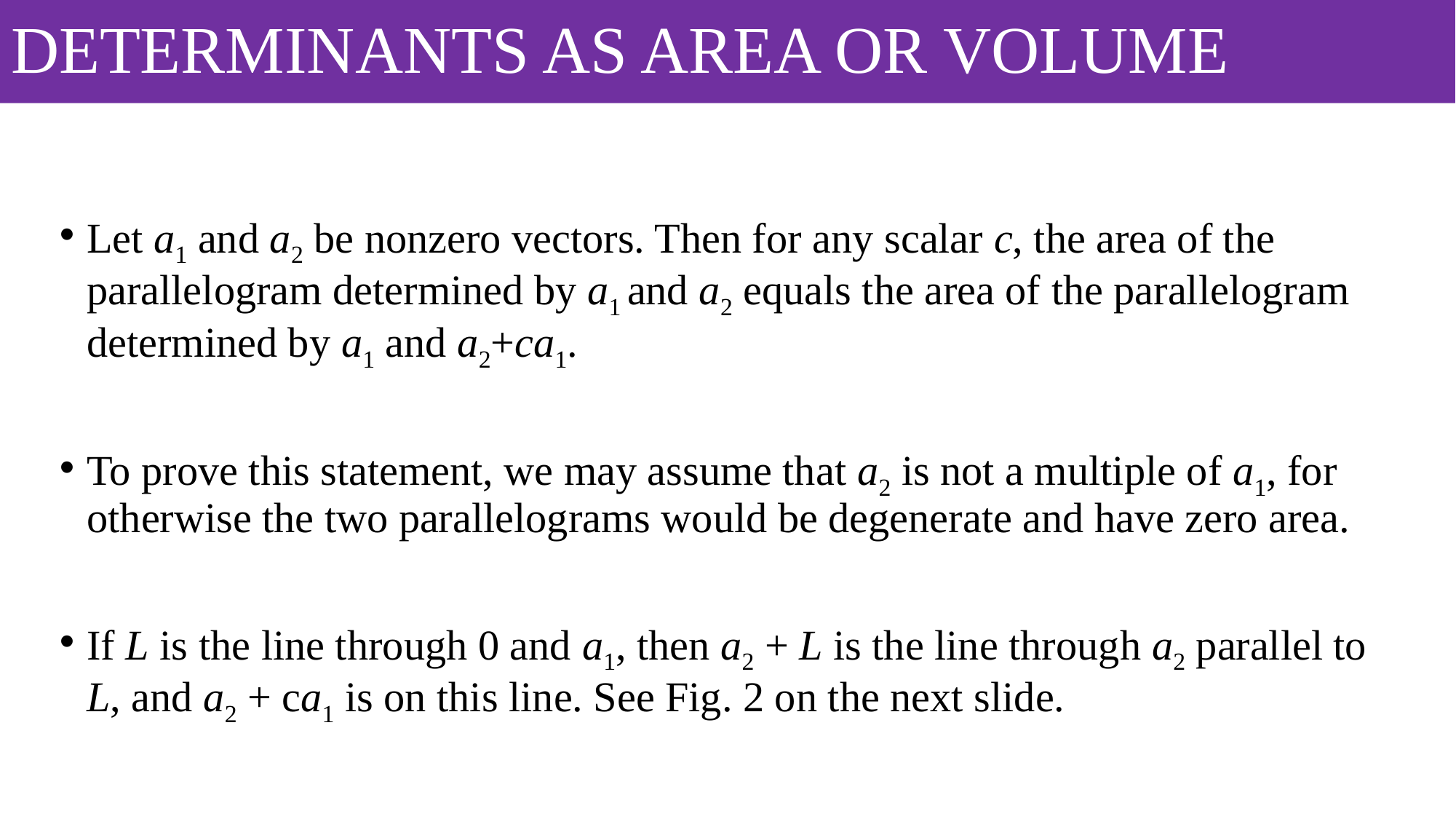

# DETERMINANTS AS AREA OR VOLUME

Let a1 and a2 be nonzero vectors. Then for any scalar c, the area of the parallelogram determined by a1 and a2 equals the area of the parallelogram determined by a1 and a2+ca1.

To prove this statement, we may assume that a2 is not a multiple of a1, for otherwise the two parallelograms would be degenerate and have zero area.

If L is the line through 0 and a1, then a2 + L is the line through a2 parallel to L, and a2 + ca1 is on this line. See Fig. 2 on the next slide.